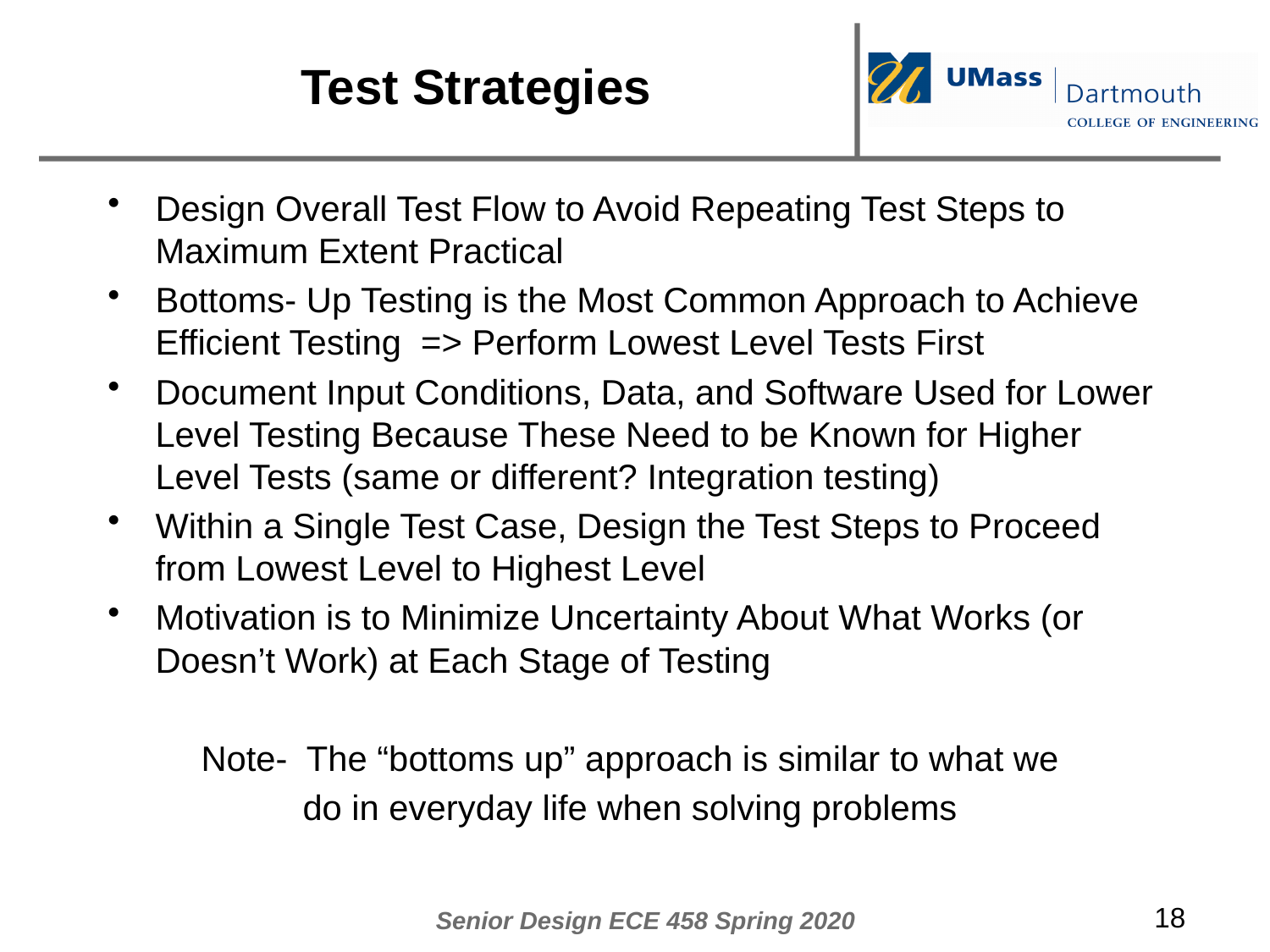

# Test Strategies
Design Overall Test Flow to Avoid Repeating Test Steps to Maximum Extent Practical
Bottoms- Up Testing is the Most Common Approach to Achieve Efficient Testing  => Perform Lowest Level Tests First
Document Input Conditions, Data, and Software Used for Lower Level Testing Because These Need to be Known for Higher Level Tests (same or different? Integration testing)
Within a Single Test Case, Design the Test Steps to Proceed from Lowest Level to Highest Level
Motivation is to Minimize Uncertainty About What Works (or Doesn’t Work) at Each Stage of Testing

Note-  The “bottoms up” approach is similar to what we
do in everyday life when solving problems